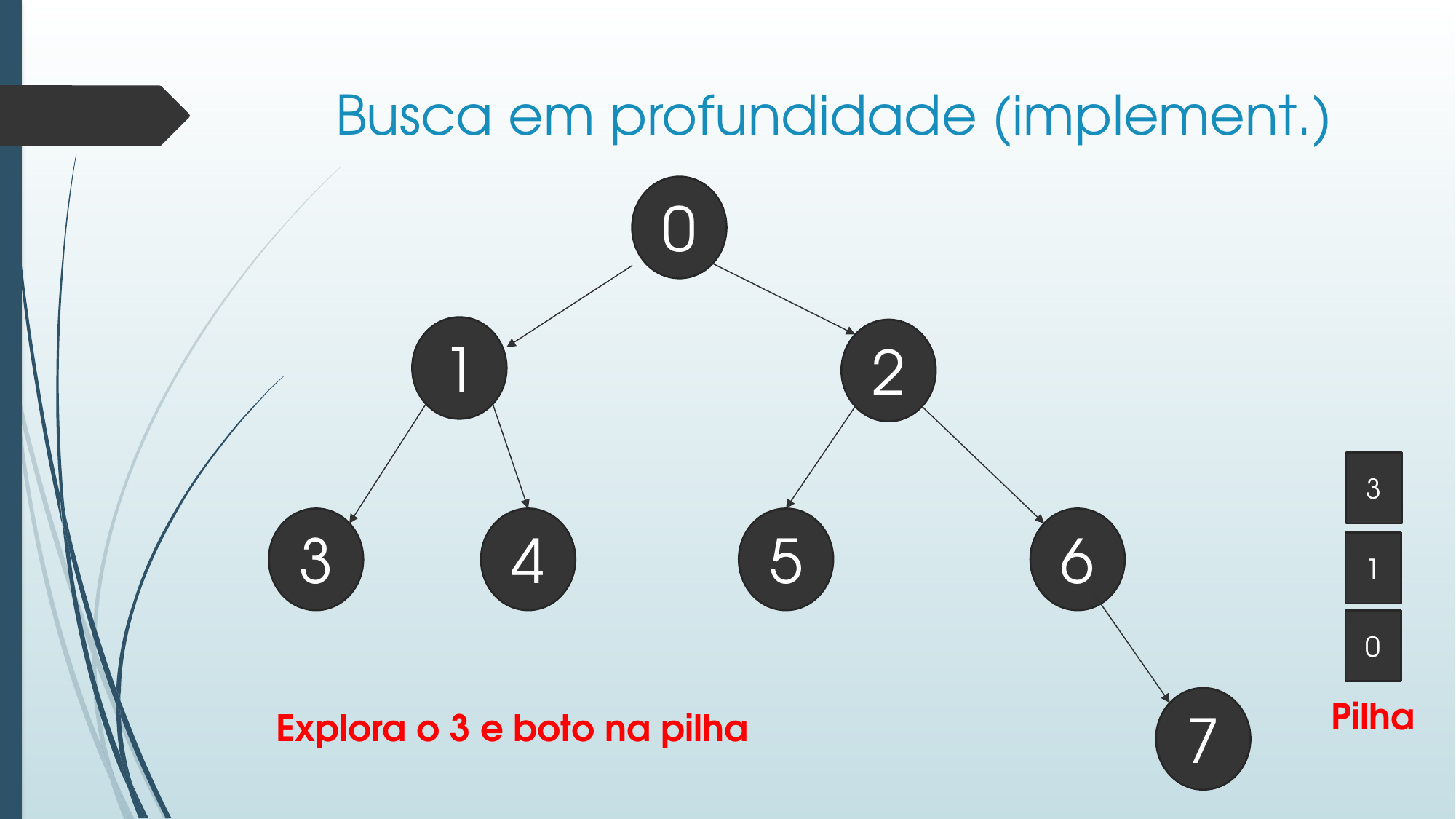

# Busca em profundidade (implement.)
0
1
2
3
3
4
5
6
1
0
7
Pilha
Explora o 3 e boto na pilha